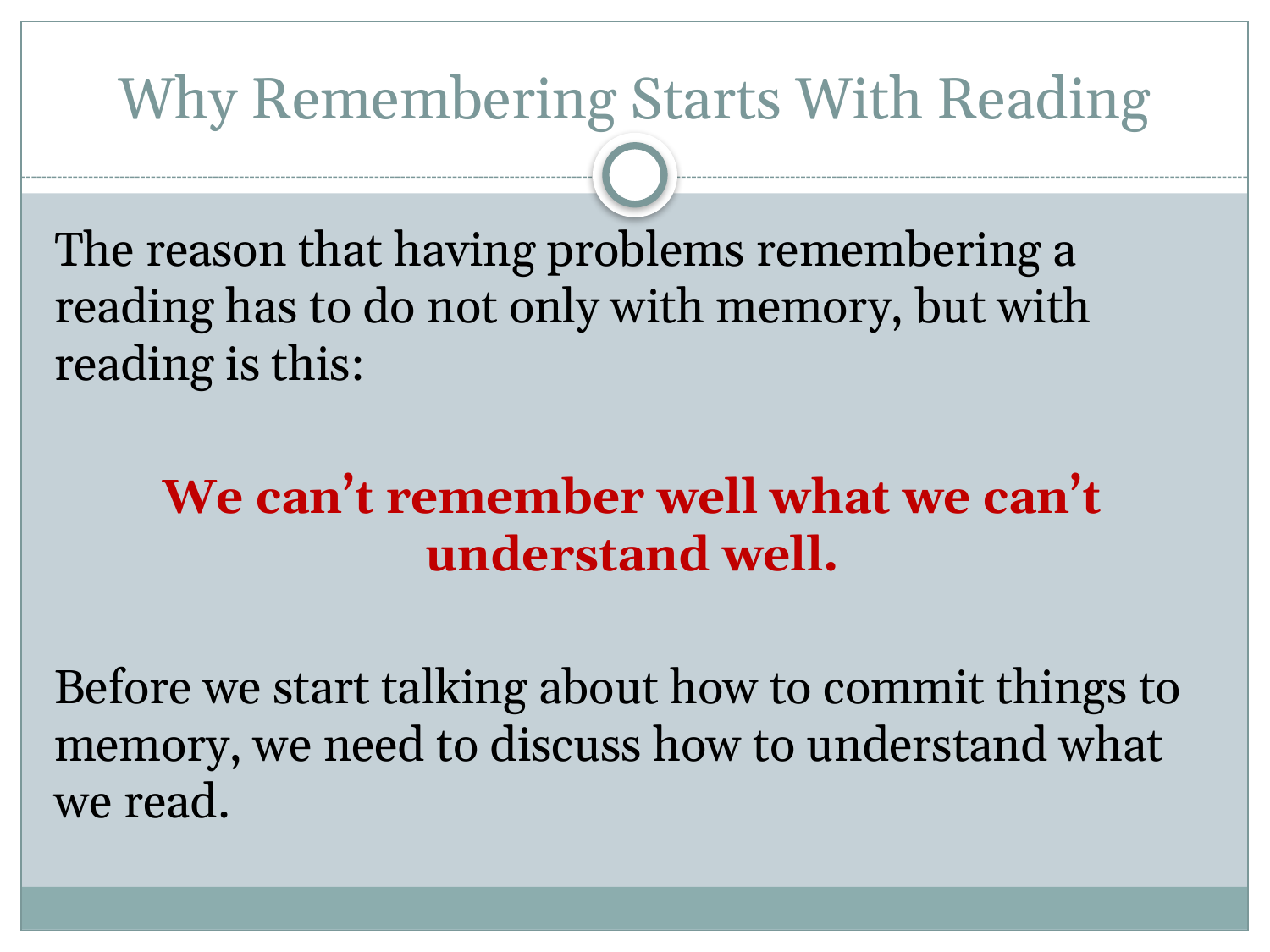

# Why Remembering Starts With Reading
The reason that having problems remembering a reading has to do not only with memory, but with reading is this:

We can’t remember well what we can’t understand well.

Before we start talking about how to commit things to memory, we need to discuss how to understand what we read.